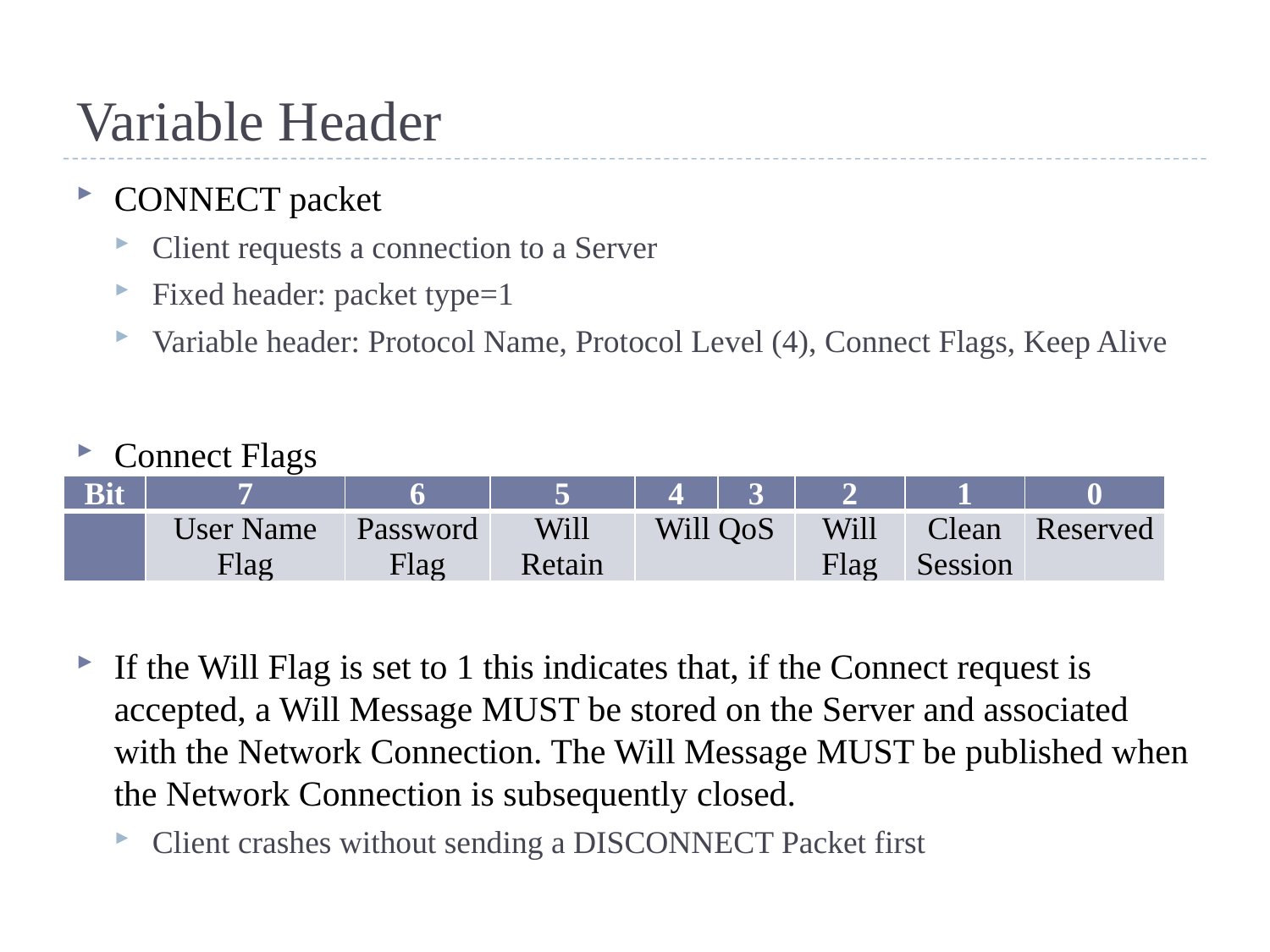

# Variable Header
CONNECT packet
Client requests a connection to a Server
Fixed header: packet type=1
Variable header: Protocol Name, Protocol Level (4), Connect Flags, Keep Alive

Connect Flags

If the Will Flag is set to 1 this indicates that, if the Connect request is accepted, a Will Message MUST be stored on the Server and associated with the Network Connection. The Will Message MUST be published when the Network Connection is subsequently closed.
Client crashes without sending a DISCONNECT Packet first
| Bit | 7 | 6 | 5 | 4 | 3 | 2 | 1 | 0 |
| --- | --- | --- | --- | --- | --- | --- | --- | --- |
|  | User Name Flag | Password Flag | Will Retain | Will QoS |  | Will Flag | Clean Session | Reserved |